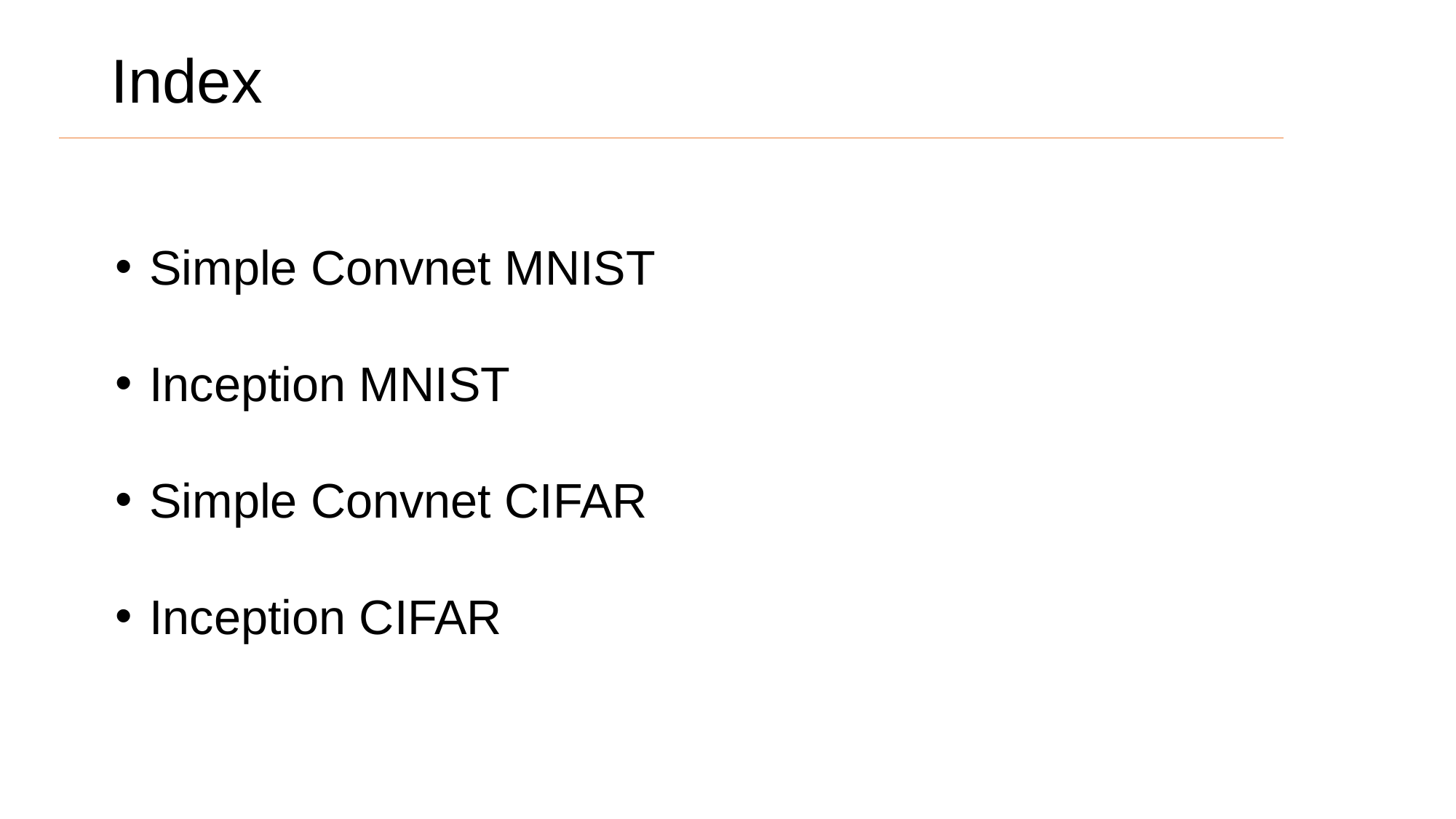

# Index
Simple Convnet MNIST

Inception MNIST

Simple Convnet CIFAR

Inception CIFAR